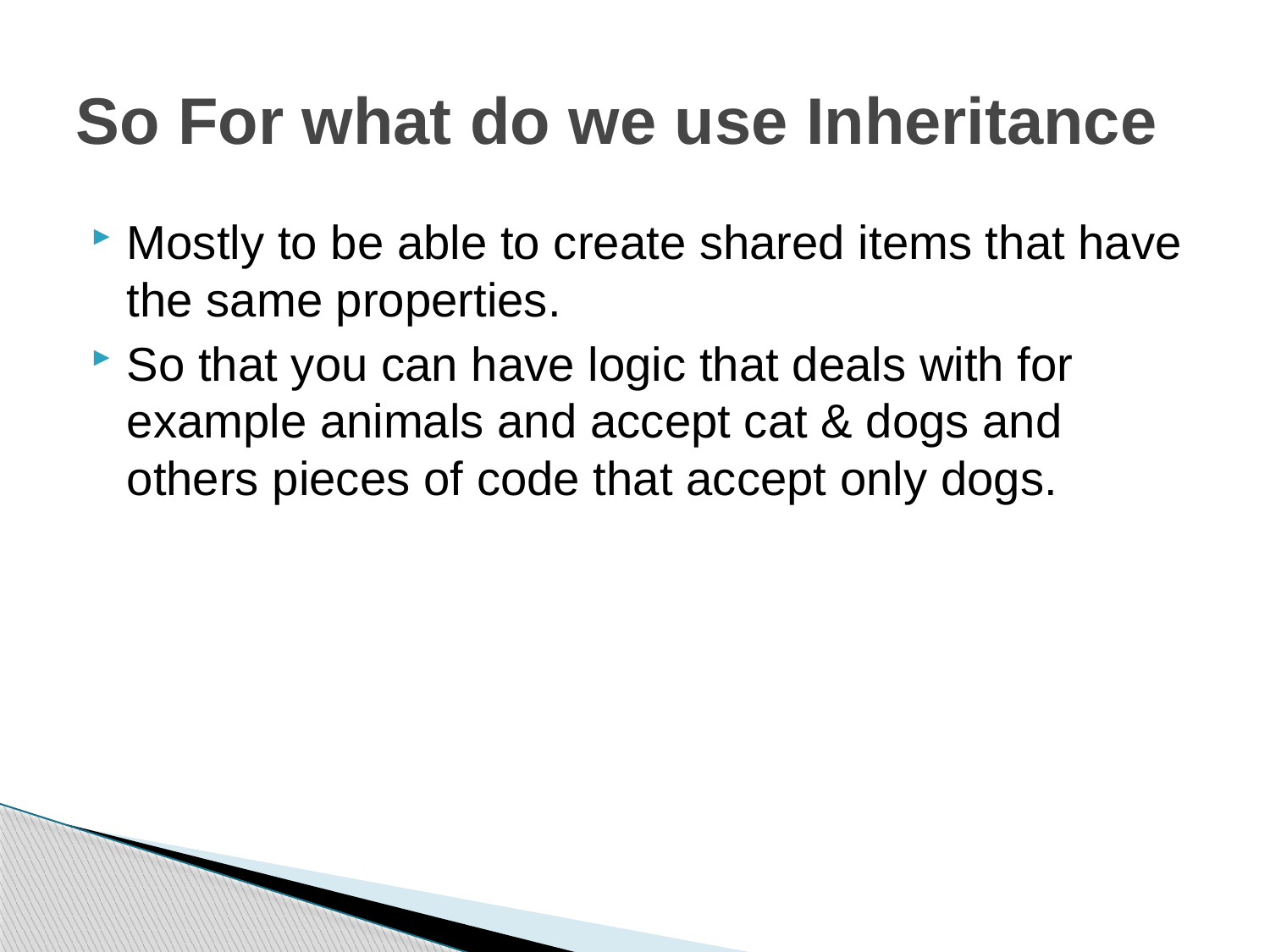

# So For what do we use Inheritance
Mostly to be able to create shared items that have the same properties.
So that you can have logic that deals with for example animals and accept cat & dogs and others pieces of code that accept only dogs.